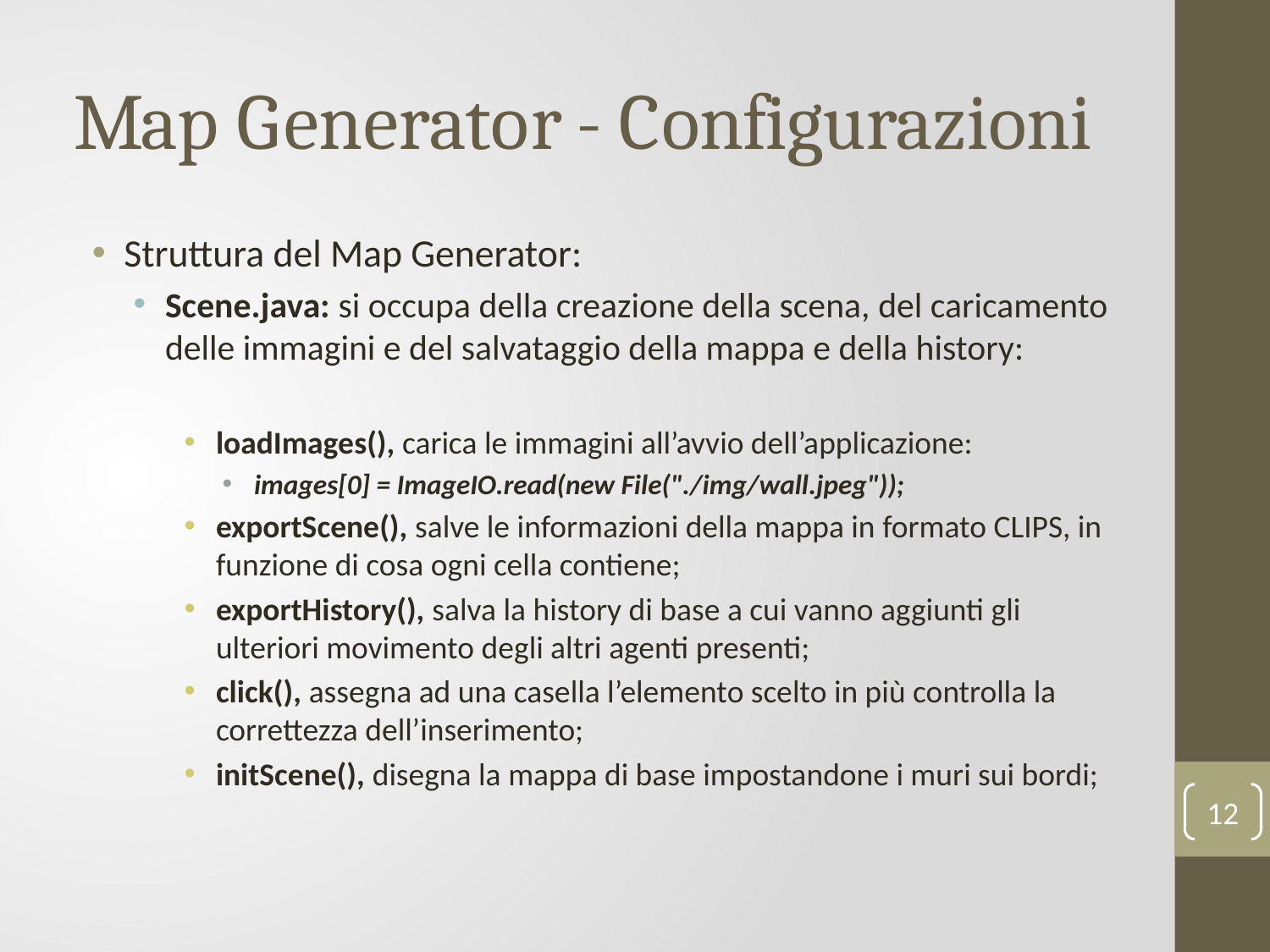

# Map Generator - Configurazioni
Struttura del Map Generator:
Scene.java: si occupa della creazione della scena, del caricamento delle immagini e del salvataggio della mappa e della history:

loadImages(), carica le immagini all’avvio dell’applicazione:
images[0] = ImageIO.read(new File("./img/wall.jpeg"));
exportScene(), salve le informazioni della mappa in formato CLIPS, in funzione di cosa ogni cella contiene;
exportHistory(), salva la history di base a cui vanno aggiunti gli ulteriori movimento degli altri agenti presenti;
click(), assegna ad una casella l’elemento scelto in più controlla la correttezza dell’inserimento;
initScene(), disegna la mappa di base impostandone i muri sui bordi;

12